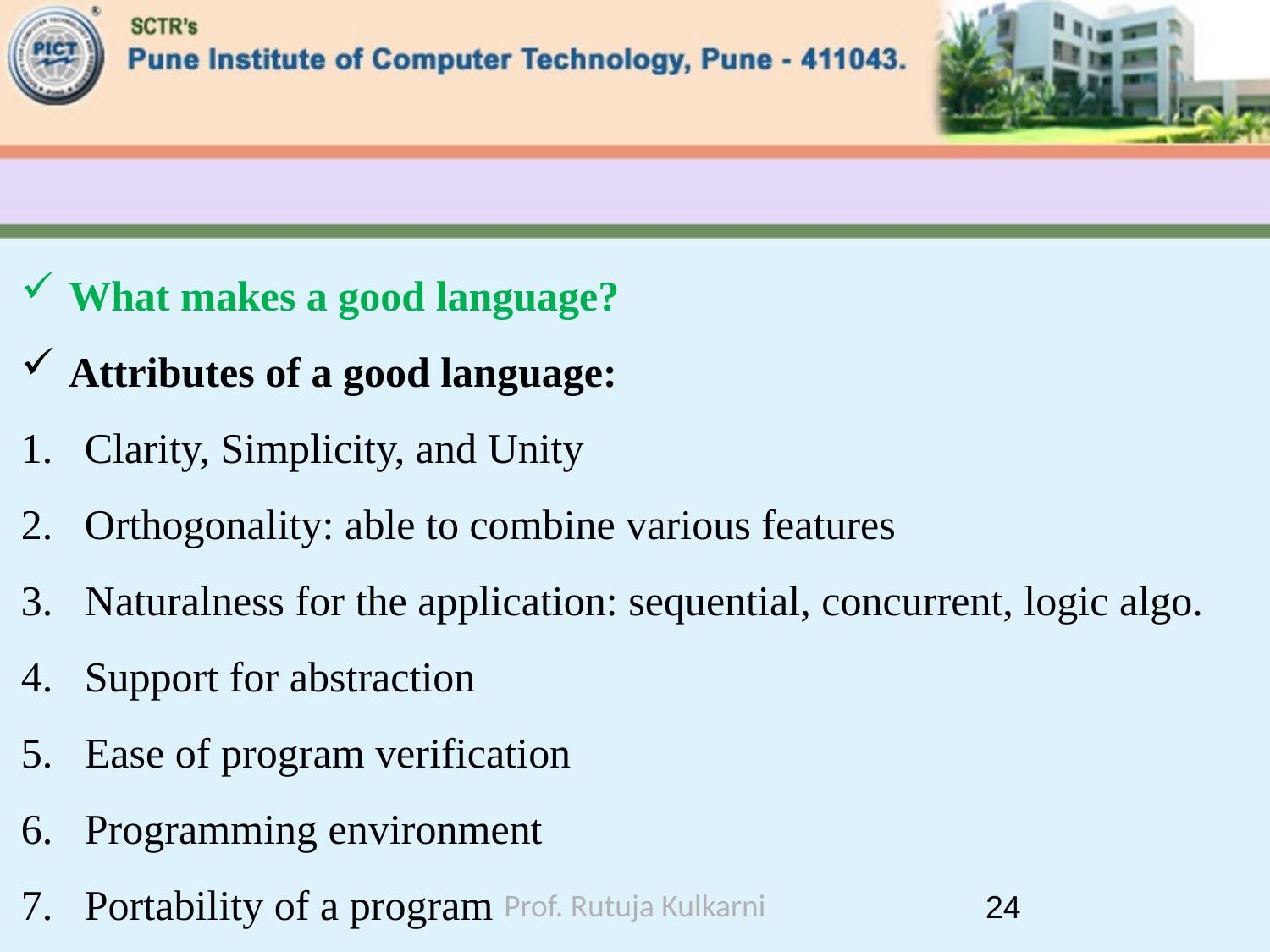

#
What makes a good language?
Attributes of a good language:
Clarity, Simplicity, and Unity
Orthogonality: able to combine various features
Naturalness for the application: sequential, concurrent, logic algo.
Support for abstraction
Ease of program verification
Programming environment
Portability of a program
Prof. Rutuja Kulkarni
24